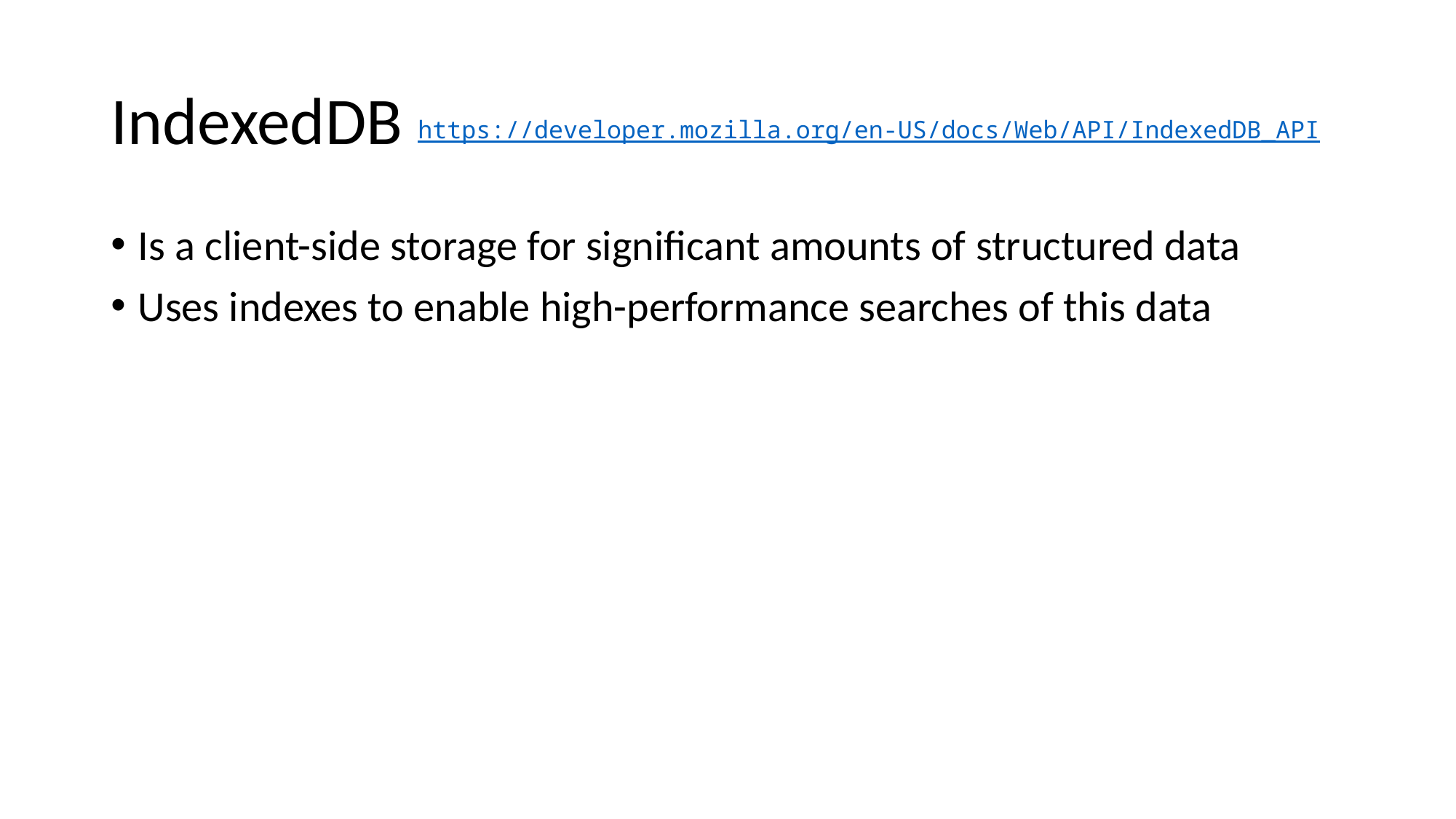

# IndexedDB
https://developer.mozilla.org/en-US/docs/Web/API/IndexedDB_API
Is a client-side storage for significant amounts of structured data
Uses indexes to enable high-performance searches of this data